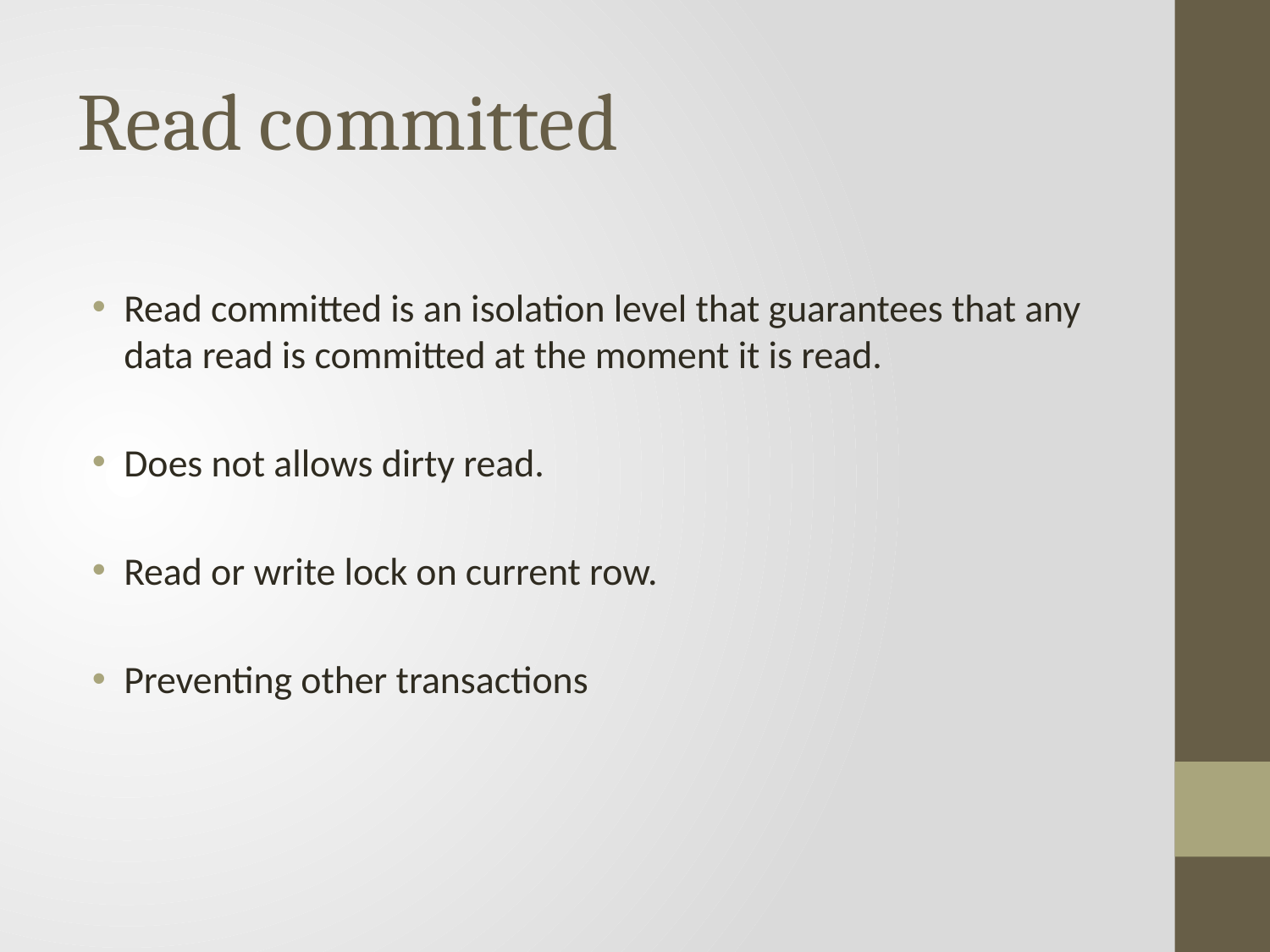

# Read committed

Read committed is an isolation level that guarantees that any data read is committed at the moment it is read.

Does not allows dirty read.

Read or write lock on current row.

Preventing other transactions